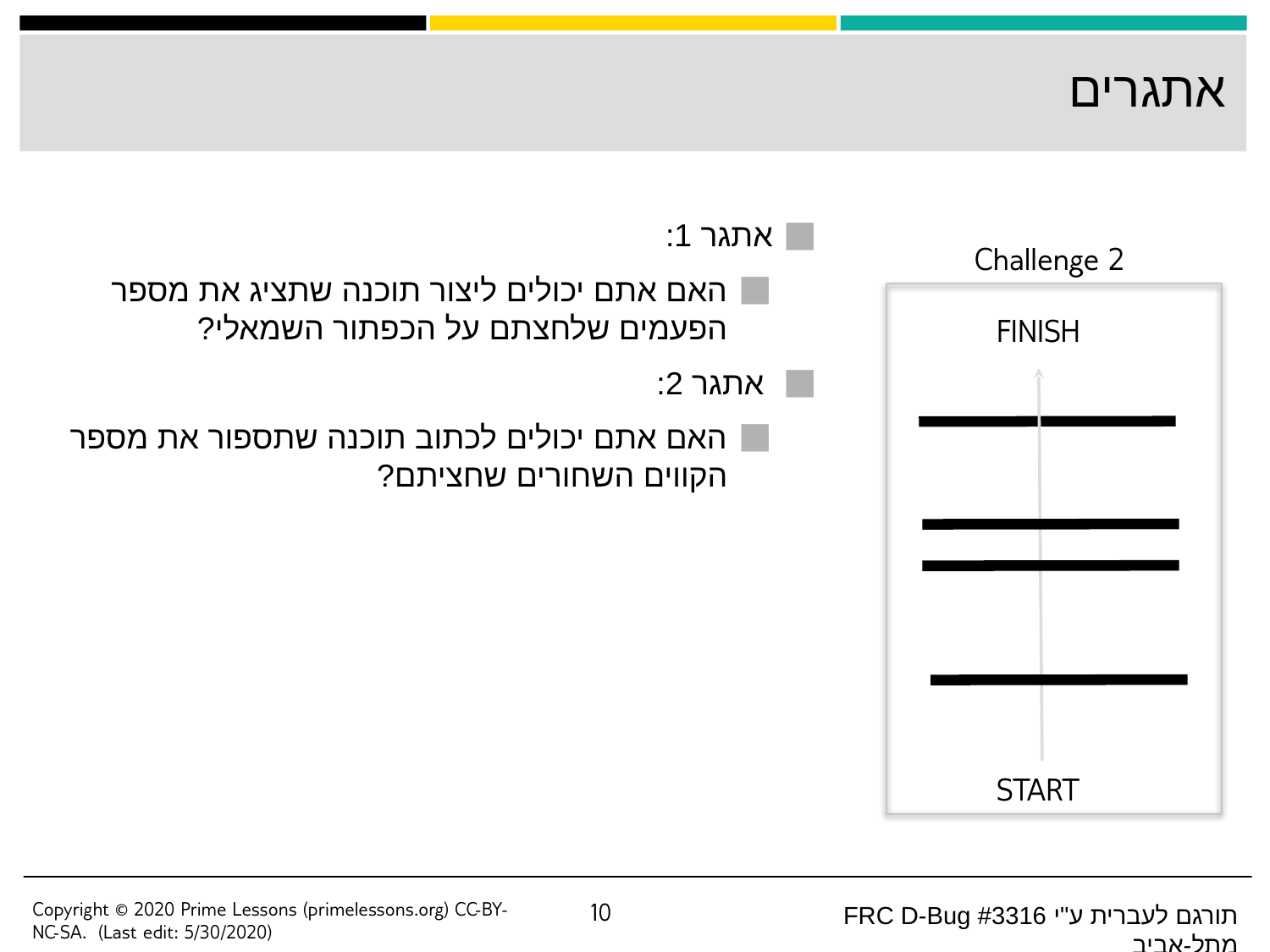

# אתגרים
אתגר 1:
האם אתם יכולים ליצור תוכנה שתציג את מספר הפעמים שלחצתם על הכפתור השמאלי?
 אתגר 2:
האם אתם יכולים לכתוב תוכנה שתספור את מספר הקווים השחורים שחציתם?
Challenge 2

FINISH
START
Copyright © 2020 Prime Lessons (primelessons.org) CC-BY-NC-SA.  (Last edit: 5/30/2020)
10